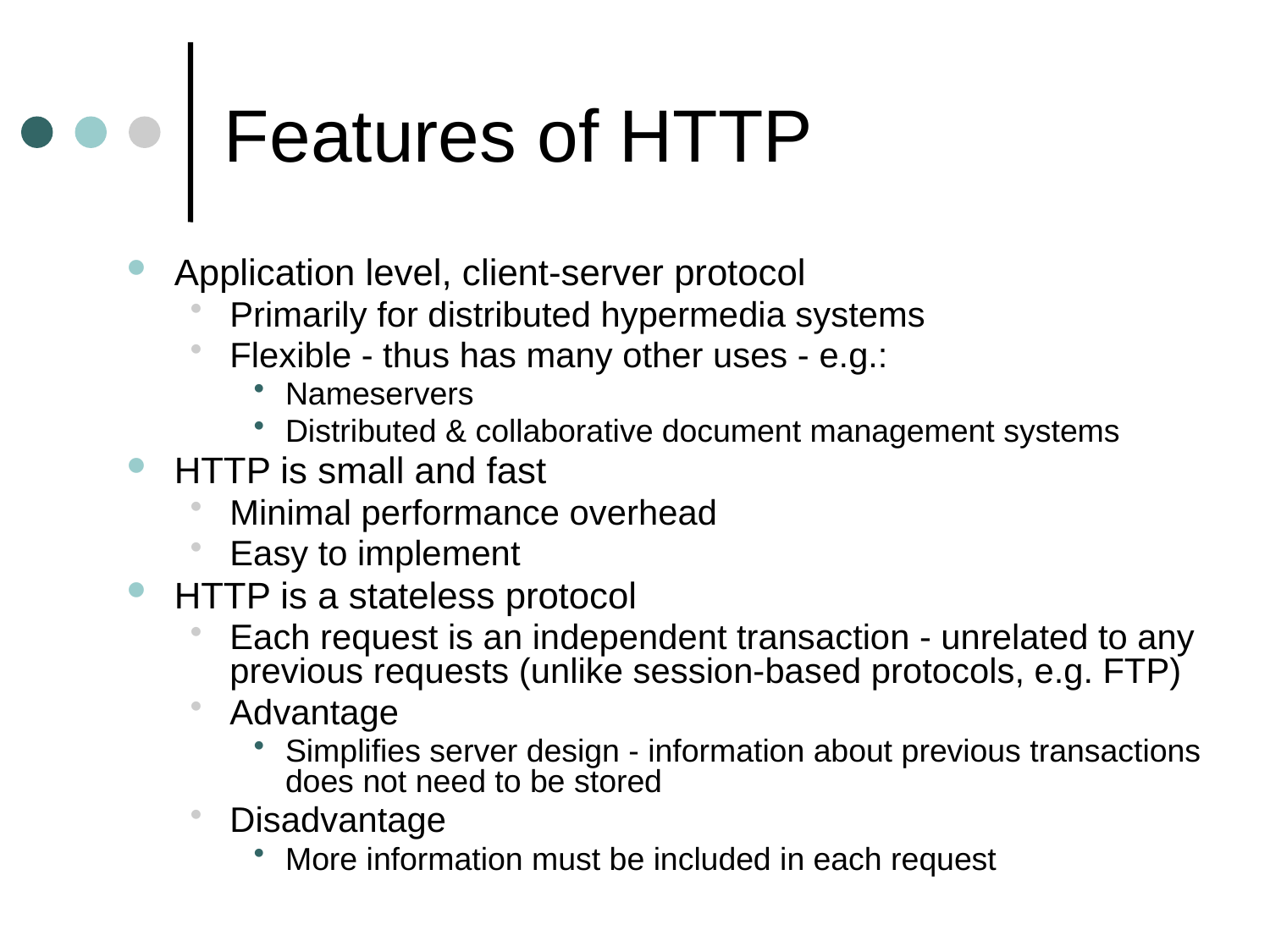

# Features of HTTP
Application level, client-server protocol
Primarily for distributed hypermedia systems
Flexible - thus has many other uses - e.g.:
Nameservers
Distributed & collaborative document management systems
HTTP is small and fast
Minimal performance overhead
Easy to implement
HTTP is a stateless protocol
Each request is an independent transaction - unrelated to any previous requests (unlike session-based protocols, e.g. FTP)
Advantage
Simplifies server design - information about previous transactions does not need to be stored
Disadvantage
More information must be included in each request